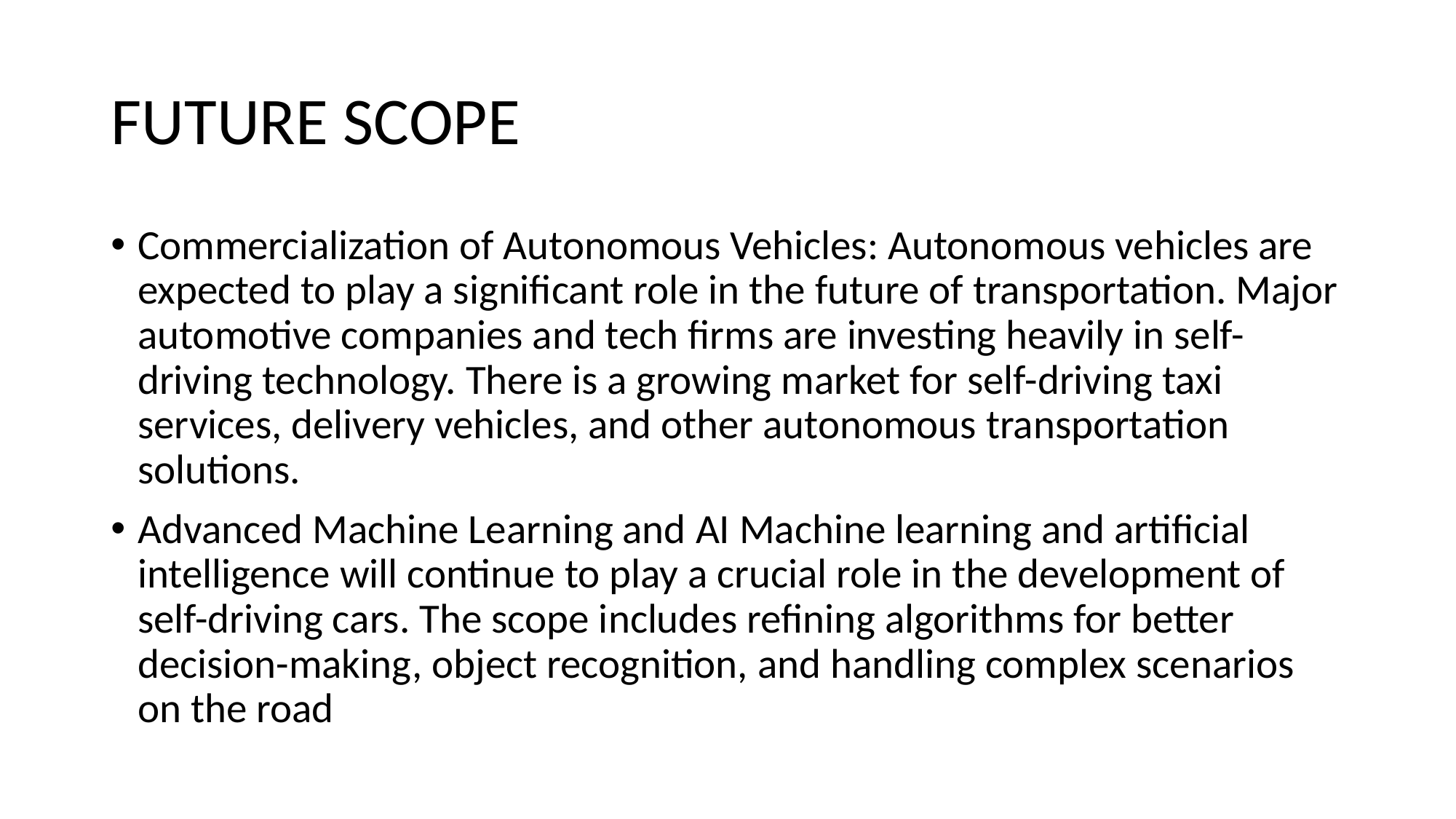

# FUTURE SCOPE
Commercialization of Autonomous Vehicles: Autonomous vehicles are expected to play a significant role in the future of transportation. Major automotive companies and tech firms are investing heavily in self-driving technology. There is a growing market for self-driving taxi services, delivery vehicles, and other autonomous transportation solutions.
Advanced Machine Learning and AI Machine learning and artificial intelligence will continue to play a crucial role in the development of self-driving cars. The scope includes refining algorithms for better decision-making, object recognition, and handling complex scenarios on the road